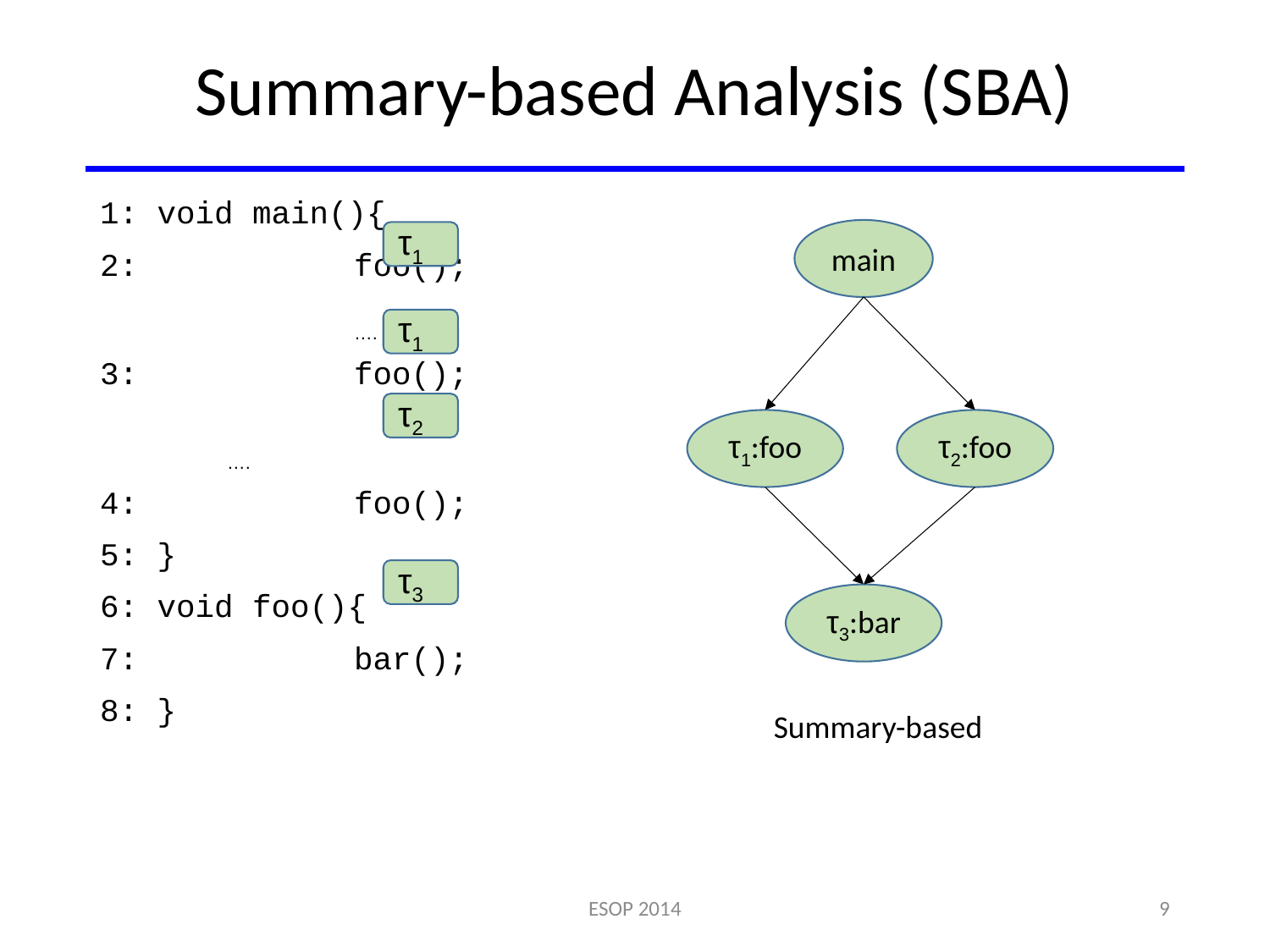

# Summary-based Analysis (SBA)
1: void main(){
2:		foo();
		….
3:		foo(); 			….
4:		foo();
5: }
6: void foo(){
7:		bar();
8: }

main
τ1
τ1
τ2
τ1:foo
τ2:foo
τ3
τ3:bar
Summary-based
ESOP 2014
9